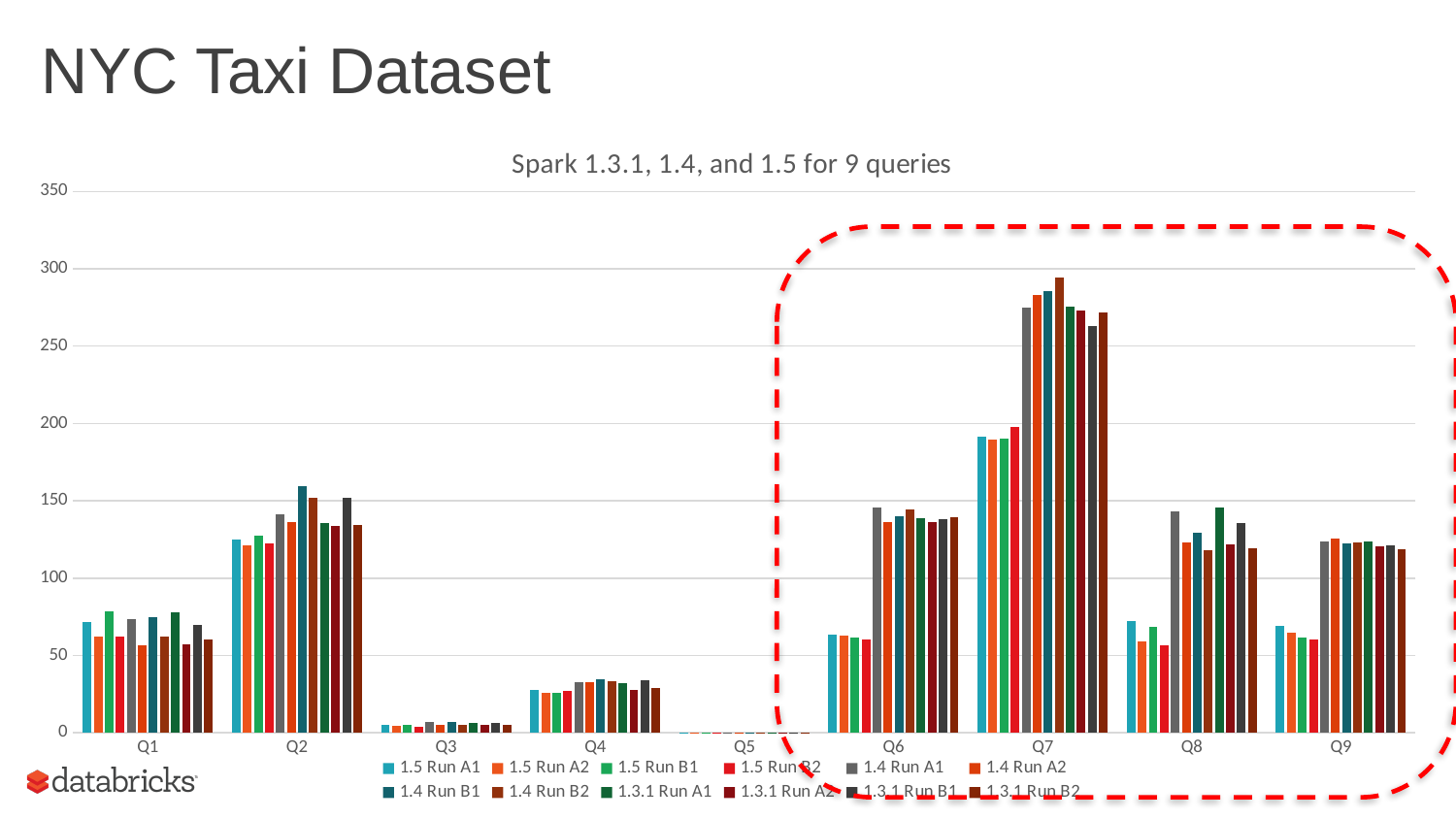

# NYC Taxi Dataset

### Chart: Spark 1.3.1, 1.4, and 1.5 for 9 queries

| Category | 1.5 | 1.5 | 1.5 | 1.5 | 1.4 | 1.4 | 1.4 | 1.4 | 1.3.1 | 1.3.1 | 1.3.1 | 1.3.1 |
|---|---|---|---|---|---|---|---|---|---|---|---|---|
| Q1 | 71.533 | 62.33 | 78.441 | 62.175 | 73.672 | 56.387 | 74.689 | 62.045 | 77.818 | 57.303 | 69.803 | 60.425 |
| Q2 | 125.021 | 120.948 | 127.143 | 122.385 | 141.546 | 136.486 | 159.25 | 151.986 | 135.671 | 133.524 | 151.937 | 134.639 |
| Q3 | 5.099 | 4.307 | 5.415 | 3.87 | 6.859 | 5.155 | 6.734 | 5.234 | 6.276 | 5.087 | 6.298 | 5.069 |
| Q4 | 27.381 | 25.706 | 25.9 | 26.982 | 32.597 | 32.776 | 34.304 | 33.647 | 32.33 | 27.564 | 33.716 | 28.721 |
| Q5 | 0.279 | 0.196 | 0.366 | 0.214 | 0.31 | 0.238 | 0.28 | 0.267 | 0.235 | 0.252 | 0.245 | 0.227 |
| Q6 | 63.244 | 62.67 | 61.656 | 60.396 | 145.607 | 136.24 | 139.811 | 144.394 | 138.523 | 136.323 | 138.426 | 139.59 |
| Q7 | 191.747 | 189.517 | 190.276 | 197.81 | 274.803 | 283.192 | 285.78 | 294.174 | 275.502 | 273.21 | 263.006 | 271.97 |
| Q8 | 72.548 | 58.859 | 68.303 | 56.408 | 143.216 | 122.862 | 129.592 | 117.899 | 145.453 | 122.08 | 135.732 | 119.243 |
| Q9 | 68.88 | 64.622 | 61.804 | 60.465 | 123.619 | 125.322 | 122.575 | 123.169 | 123.367 | 120.813 | 121.081 | 118.635 |